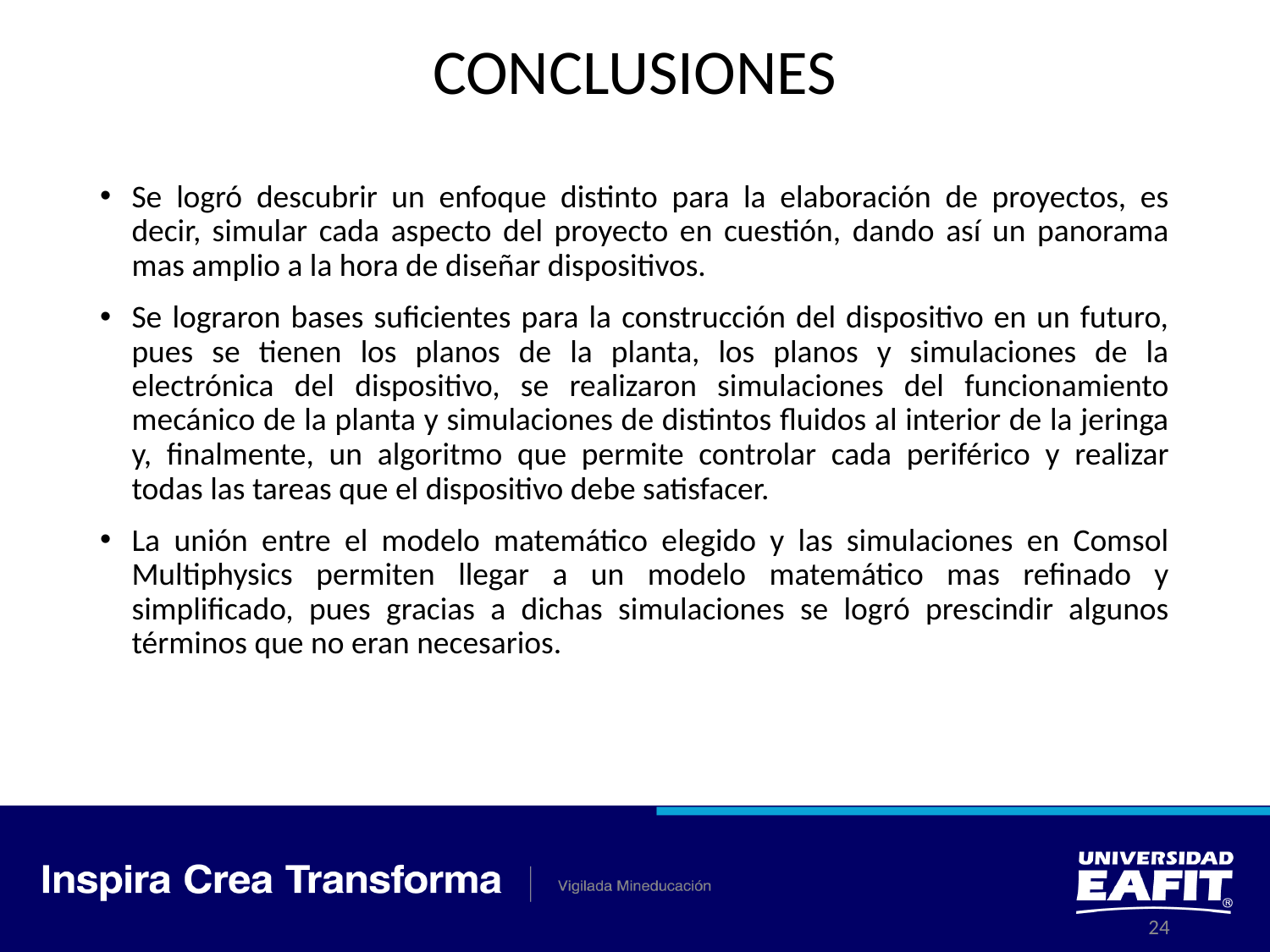

# CONCLUSIONES
Se logró descubrir un enfoque distinto para la elaboración de proyectos, es decir, simular cada aspecto del proyecto en cuestión, dando así un panorama mas amplio a la hora de diseñar dispositivos.
Se lograron bases suficientes para la construcción del dispositivo en un futuro, pues se tienen los planos de la planta, los planos y simulaciones de la electrónica del dispositivo, se realizaron simulaciones del funcionamiento mecánico de la planta y simulaciones de distintos fluidos al interior de la jeringa y, finalmente, un algoritmo que permite controlar cada periférico y realizar todas las tareas que el dispositivo debe satisfacer.
La unión entre el modelo matemático elegido y las simulaciones en Comsol Multiphysics permiten llegar a un modelo matemático mas refinado y simplificado, pues gracias a dichas simulaciones se logró prescindir algunos términos que no eran necesarios.
24